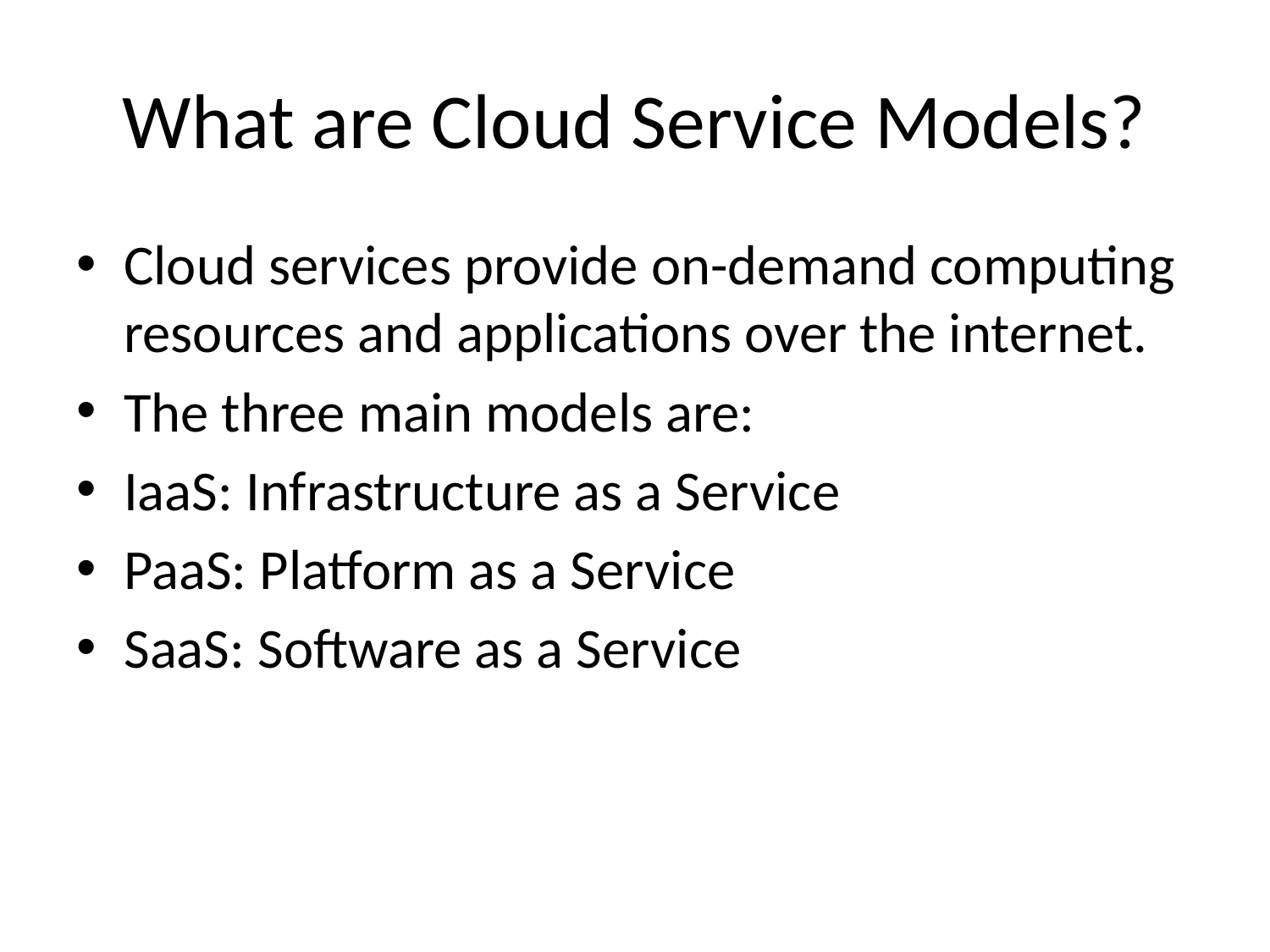

# What are Cloud Service Models?
Cloud services provide on-demand computing resources and applications over the internet.
The three main models are:
IaaS: Infrastructure as a Service
PaaS: Platform as a Service
SaaS: Software as a Service